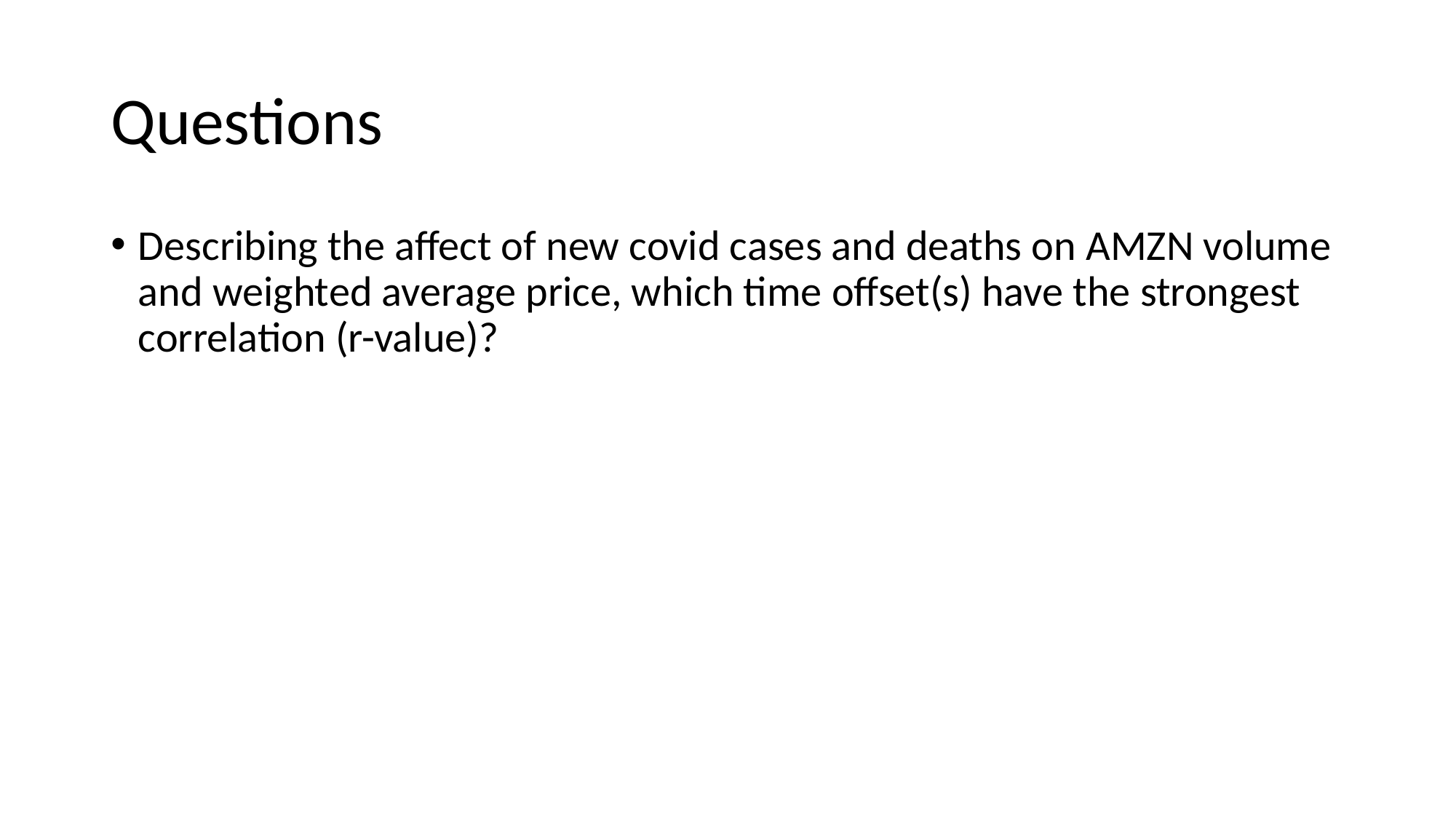

# Questions
Describing the affect of new covid cases and deaths on AMZN volume and weighted average price, which time offset(s) have the strongest correlation (r-value)?